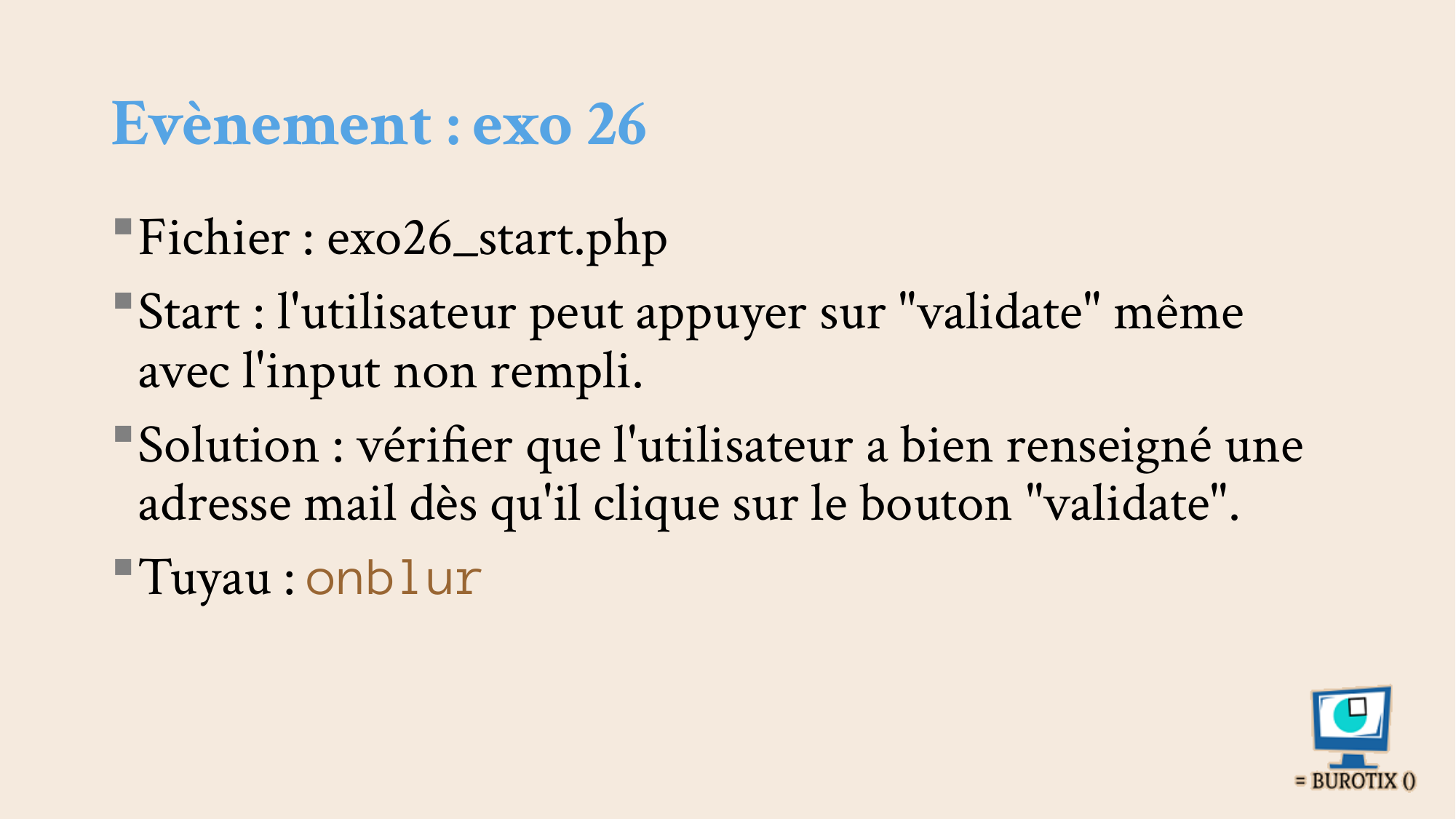

# Evènement : exo 26
Fichier : exo26_start.php
Start : l'utilisateur peut appuyer sur "validate" même avec l'input non rempli.
Solution : vérifier que l'utilisateur a bien renseigné une adresse mail dès qu'il clique sur le bouton "validate".
Tuyau : onblur